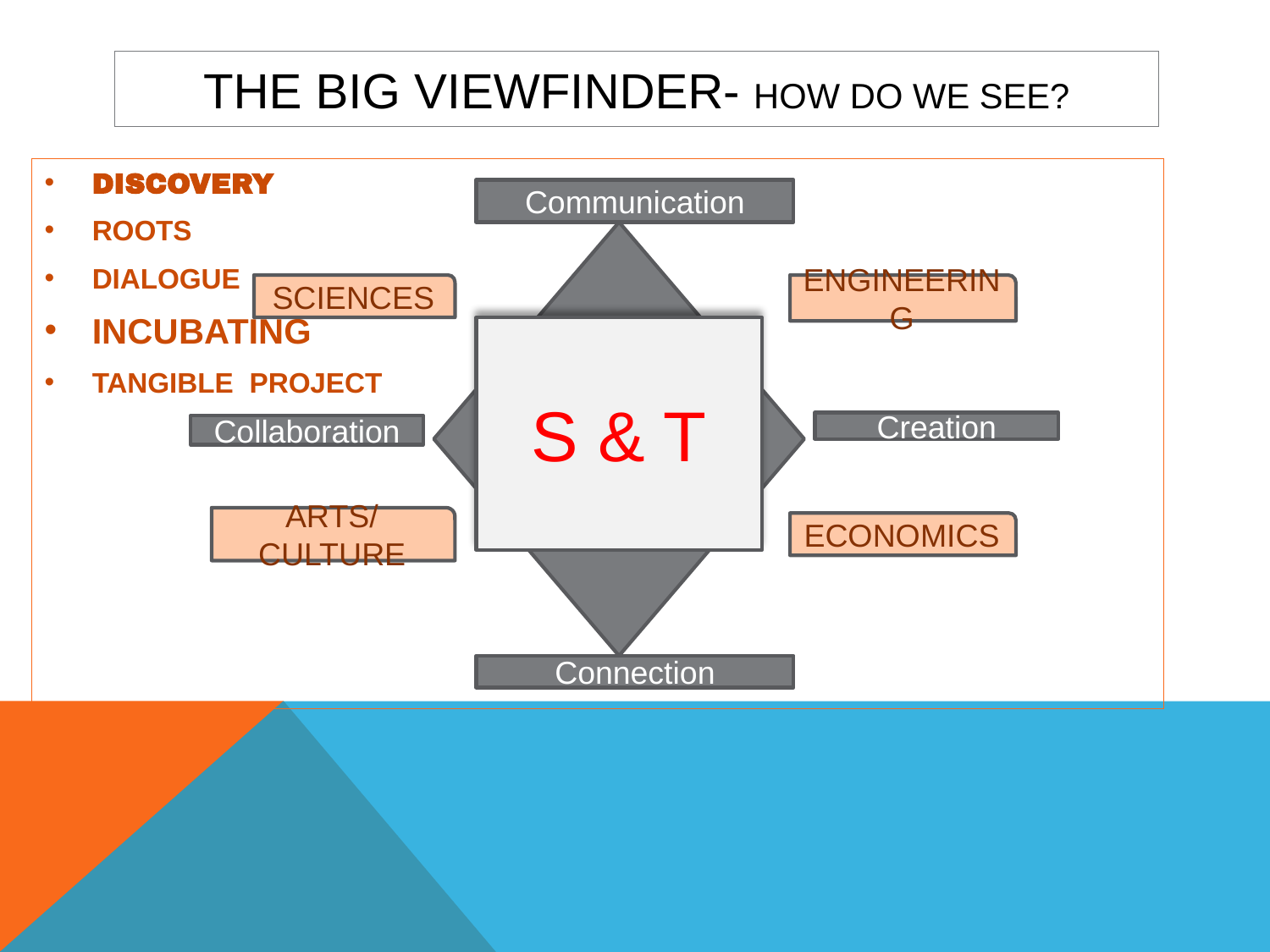

# The big viewfinder- How do we see?
DISCOVERY
ROOTS
DIALOGUE
INCUBATING
TANGIBLE  PROJECT
Communication

SCIENCES
ENGINEERING
S & T
Creation
Collaboration
ARTS/ CULTURE
ECONOMICS
Connection